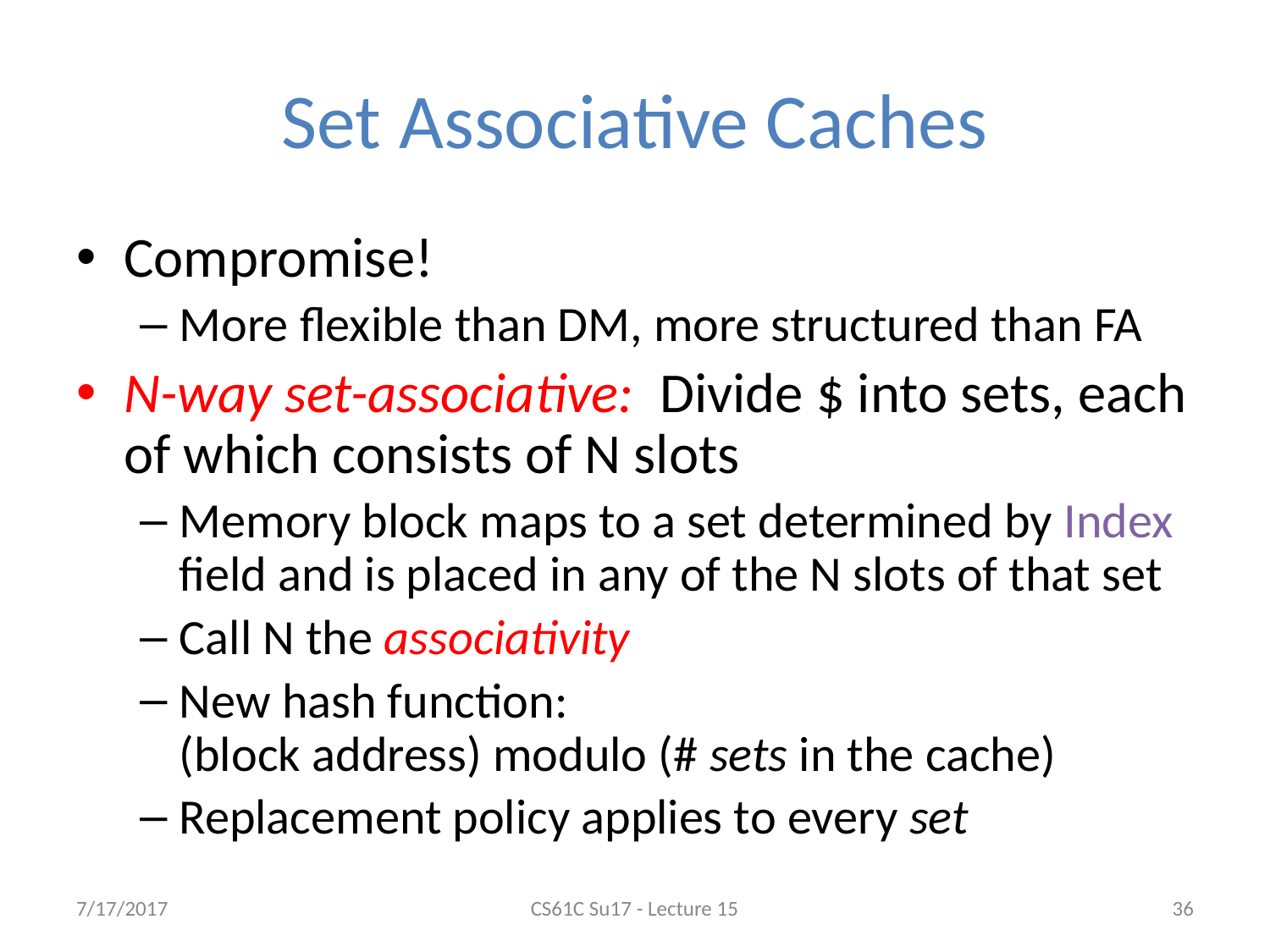

# Set Associative Caches
Compromise!
More flexible than DM, more structured than FA
N-way set-associative:  Divide $ into sets, each of which consists of N slots
Memory block maps to a set determined by Index field and is placed in any of the N slots of that set
Call N the associativity
New hash function:
(block address) modulo (# sets in the cache)
Replacement policy applies to every set
7/17/2017
CS61C Su17 - Lecture 15
36